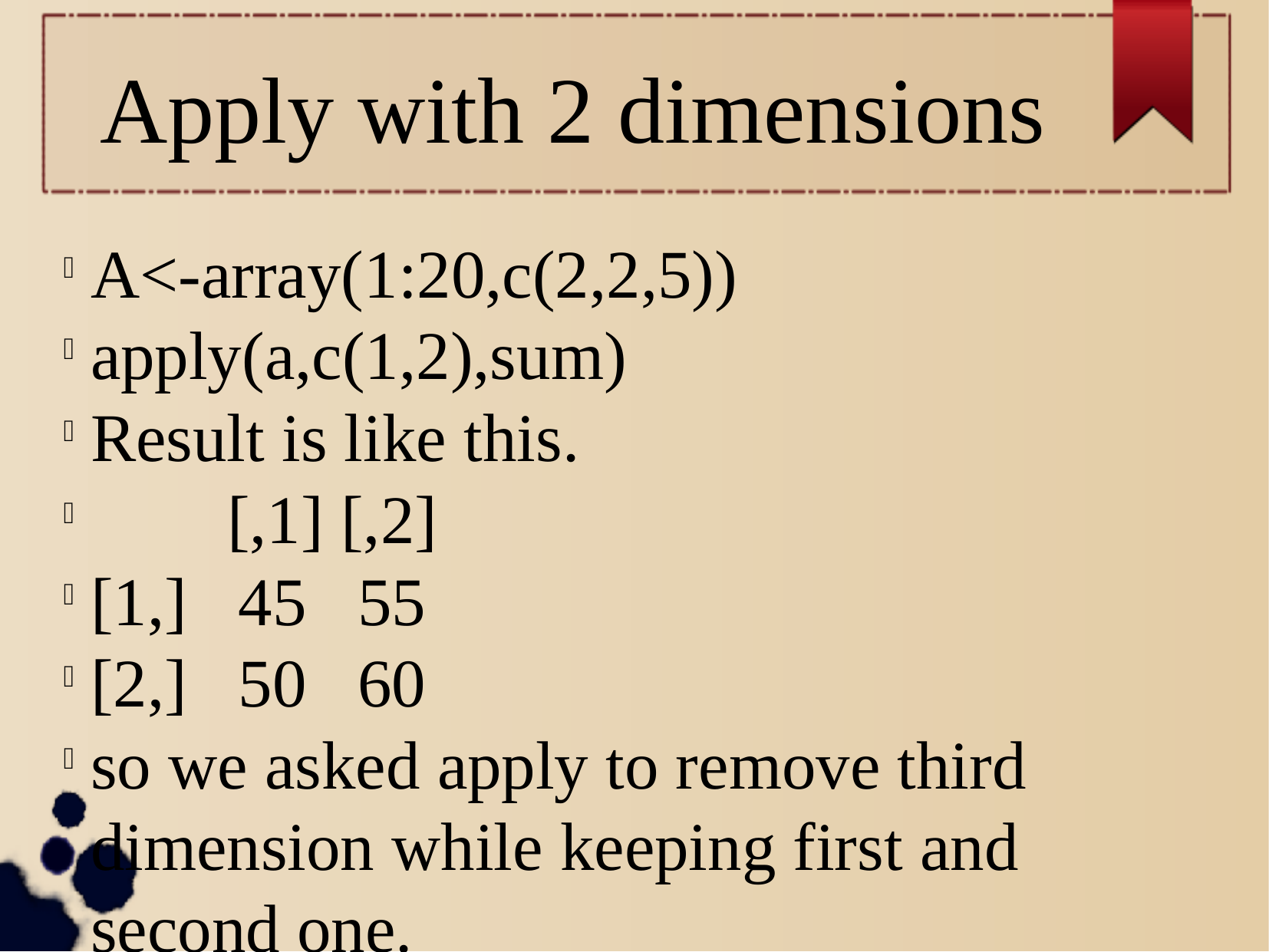

Apply with 2 dimensions
A<-array(1:20,c(2,2,5))
apply(a,c(1,2),sum)
Result is like this.
        [,1] [,2]
[1,]   45   55
[2,]   50   60
so we asked apply to remove third dimension while keeping first and second one.
apply(a,3,sum)
[1] 10 26 42 58 74
Now it has given us the sum of each matrix.